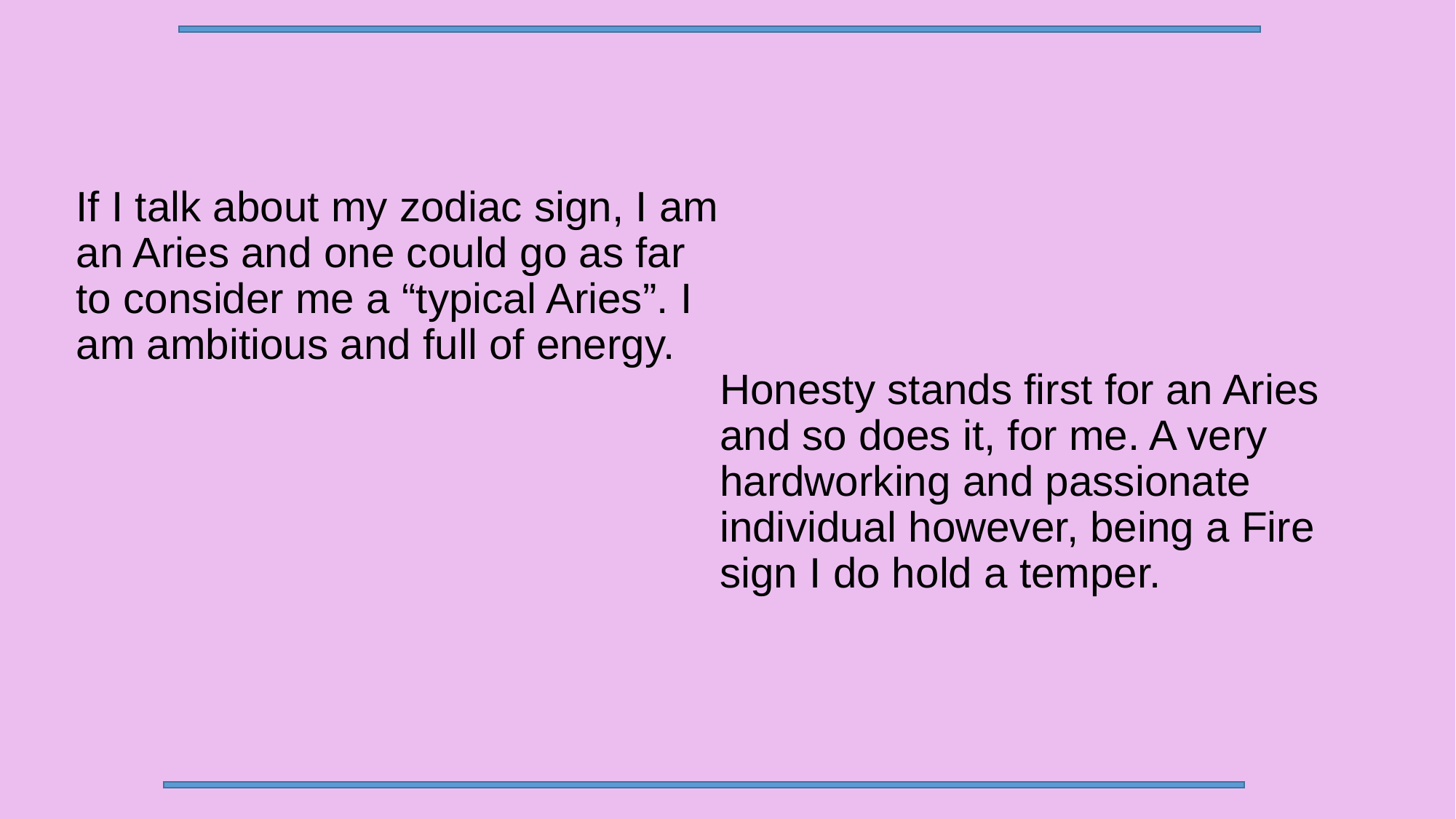

If I talk about my zodiac sign, I am an Aries and one could go as far to consider me a “typical Aries”. I am ambitious and full of energy.

Honesty stands first for an Aries and so does it, for me. A very hardworking and passionate individual however, being a Fire sign I do hold a temper.